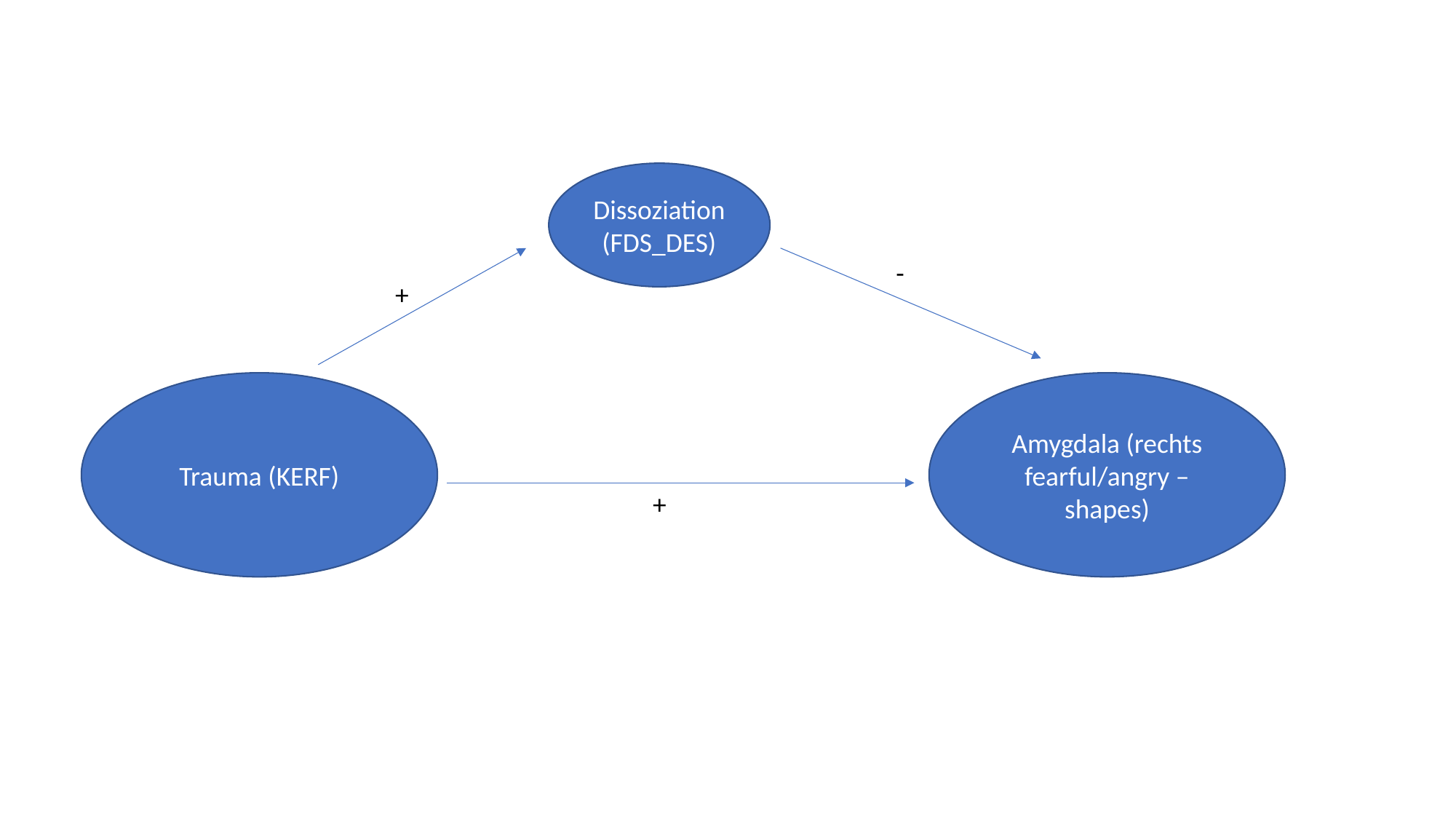

Dissoziation (FDS_DES)

-
+
Amygdala (rechts fearful/angry – shapes)
Trauma (KERF)
+